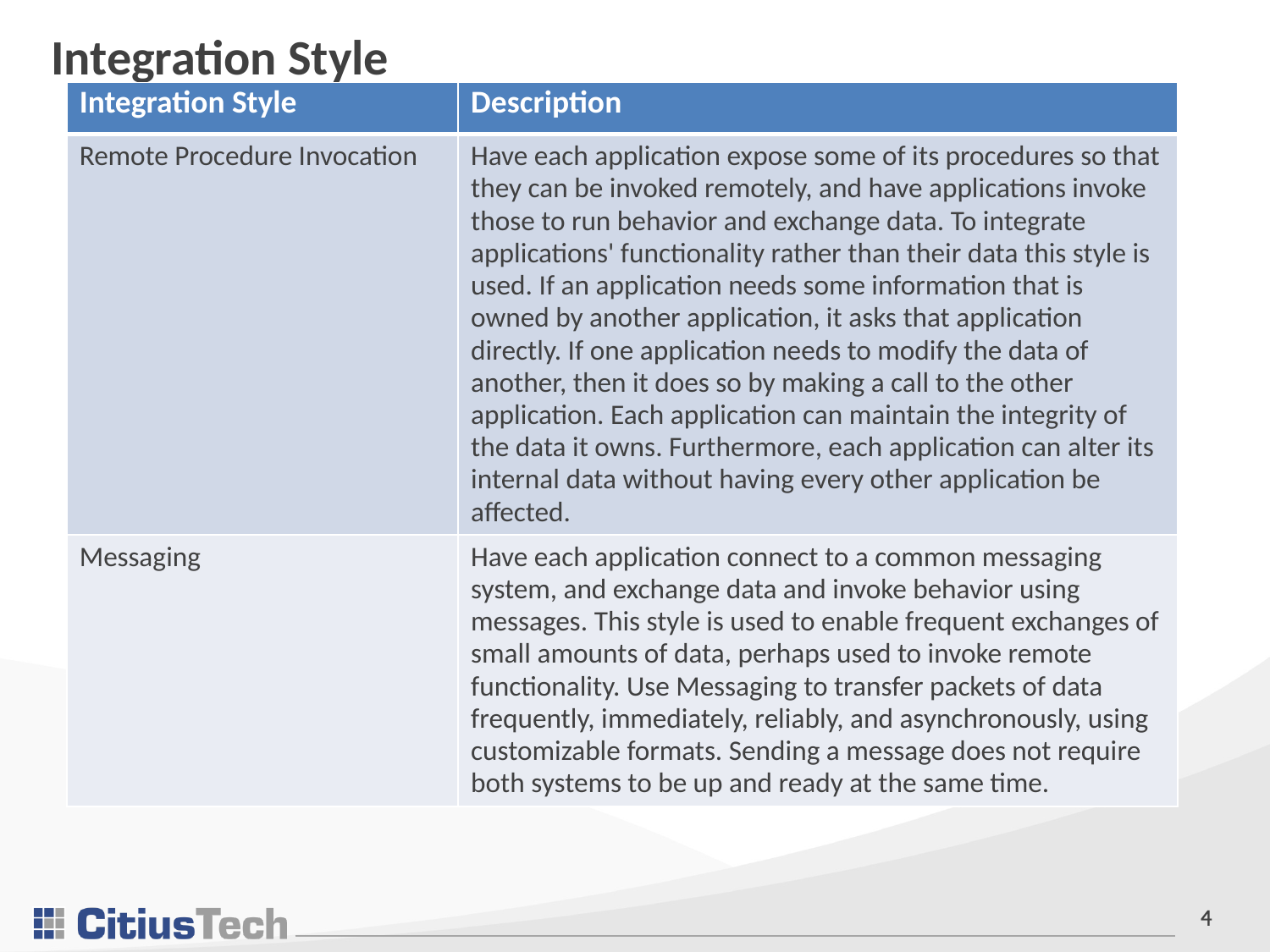

# Integration Style
| Integration Style | Description |
| --- | --- |
| Remote Procedure Invocation | Have each application expose some of its procedures so that they can be invoked remotely, and have applications invoke those to run behavior and exchange data. To integrate applications' functionality rather than their data this style is used. If an application needs some information that is owned by another application, it asks that application directly. If one application needs to modify the data of another, then it does so by making a call to the other application. Each application can maintain the integrity of the data it owns. Furthermore, each application can alter its internal data without having every other application be affected. |
| Messaging | Have each application connect to a common messaging system, and exchange data and invoke behavior using messages. This style is used to enable frequent exchanges of small amounts of data, perhaps used to invoke remote functionality. Use Messaging to transfer packets of data frequently, immediately, reliably, and asynchronously, using customizable formats. Sending a message does not require both systems to be up and ready at the same time. |